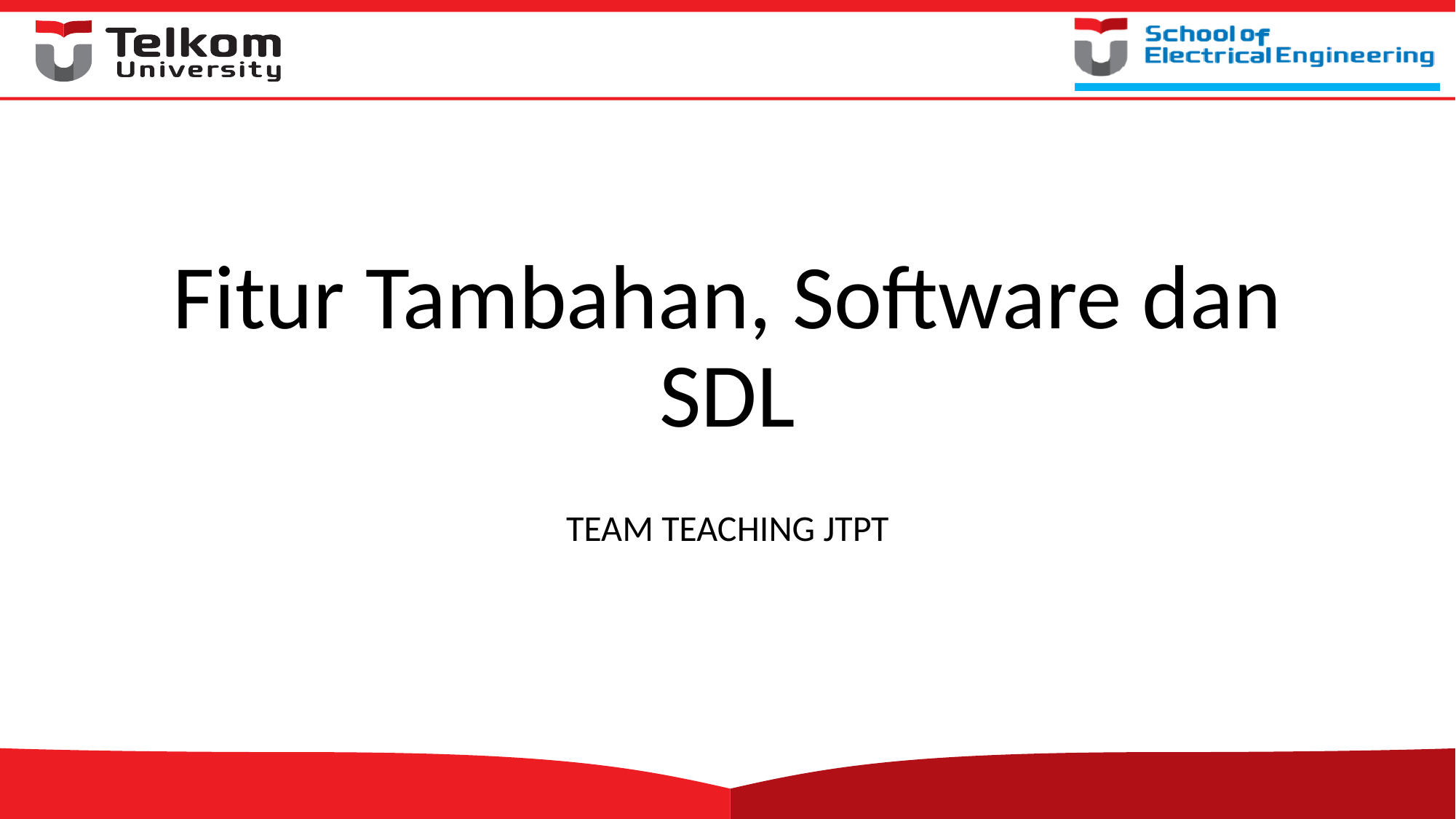

# Fitur Tambahan, Software dan SDL
TEAM TEACHING JTPT